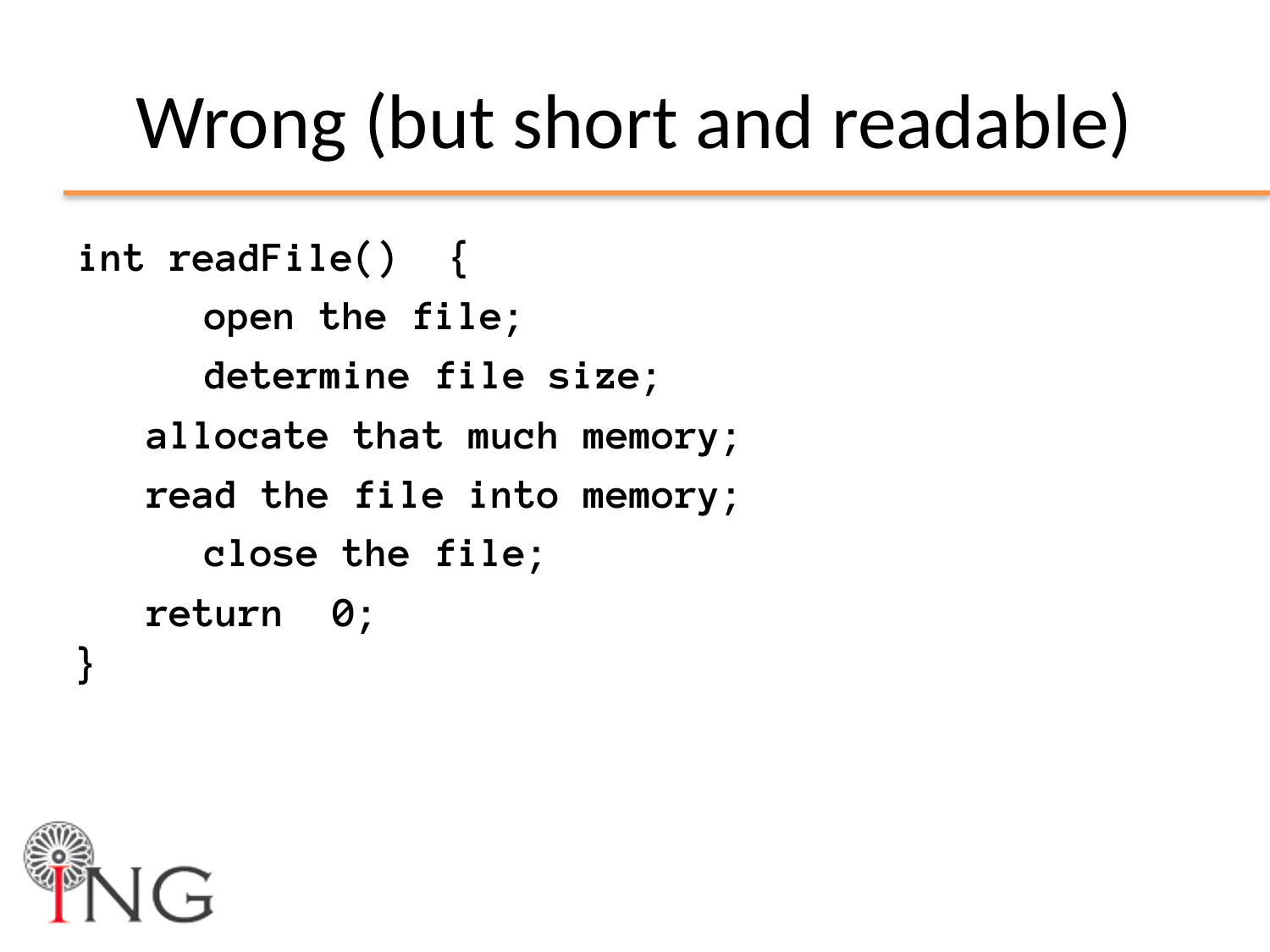

# Wrong (but short and readable)
int readFile()  {
	open the file;
	determine file size;
   allocate that much memory;
   read the file into memory;
	close the file;
   return  0;
}